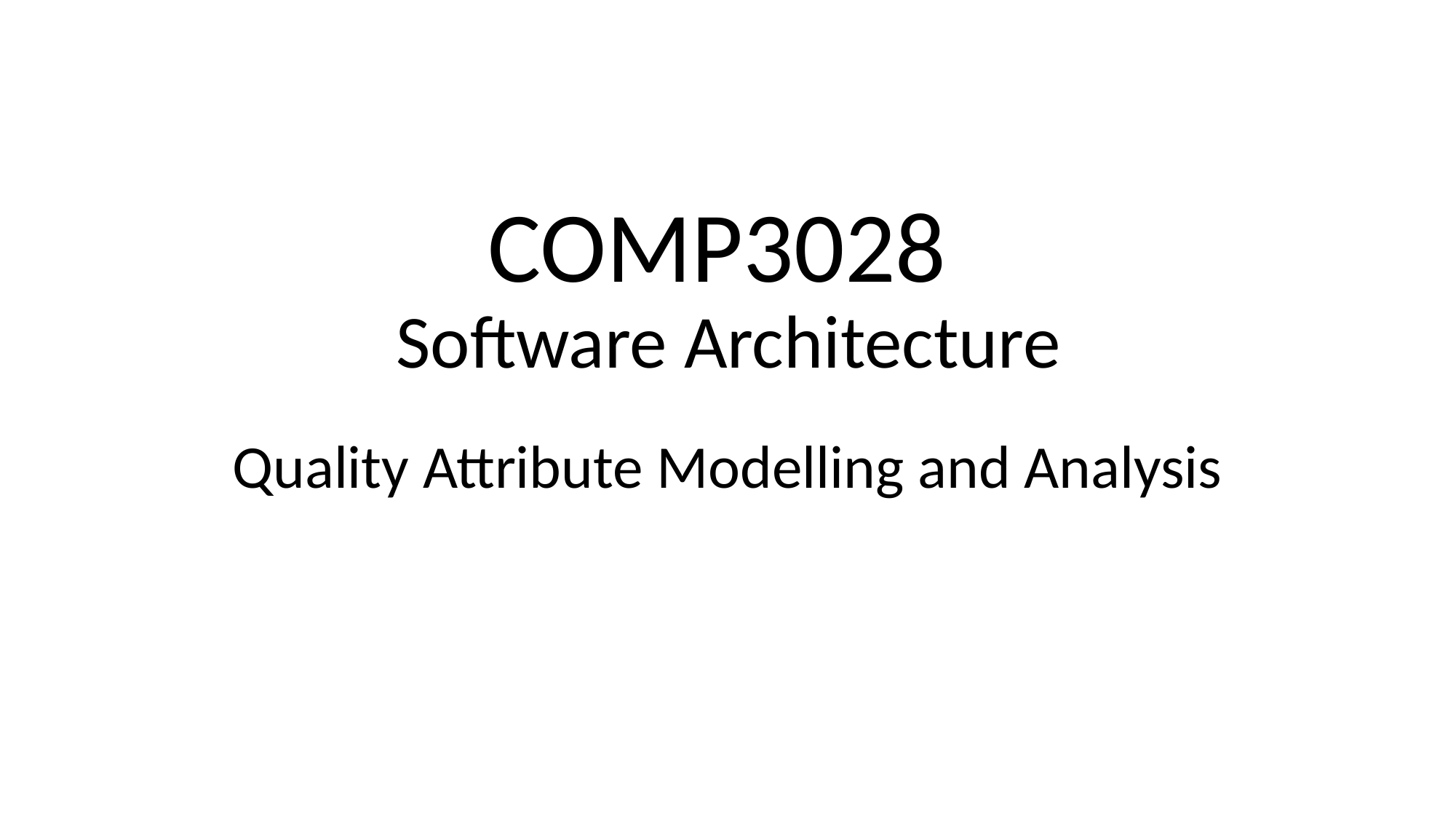

# COMP3028 Software Architecture
Quality Attribute Modelling and Analysis